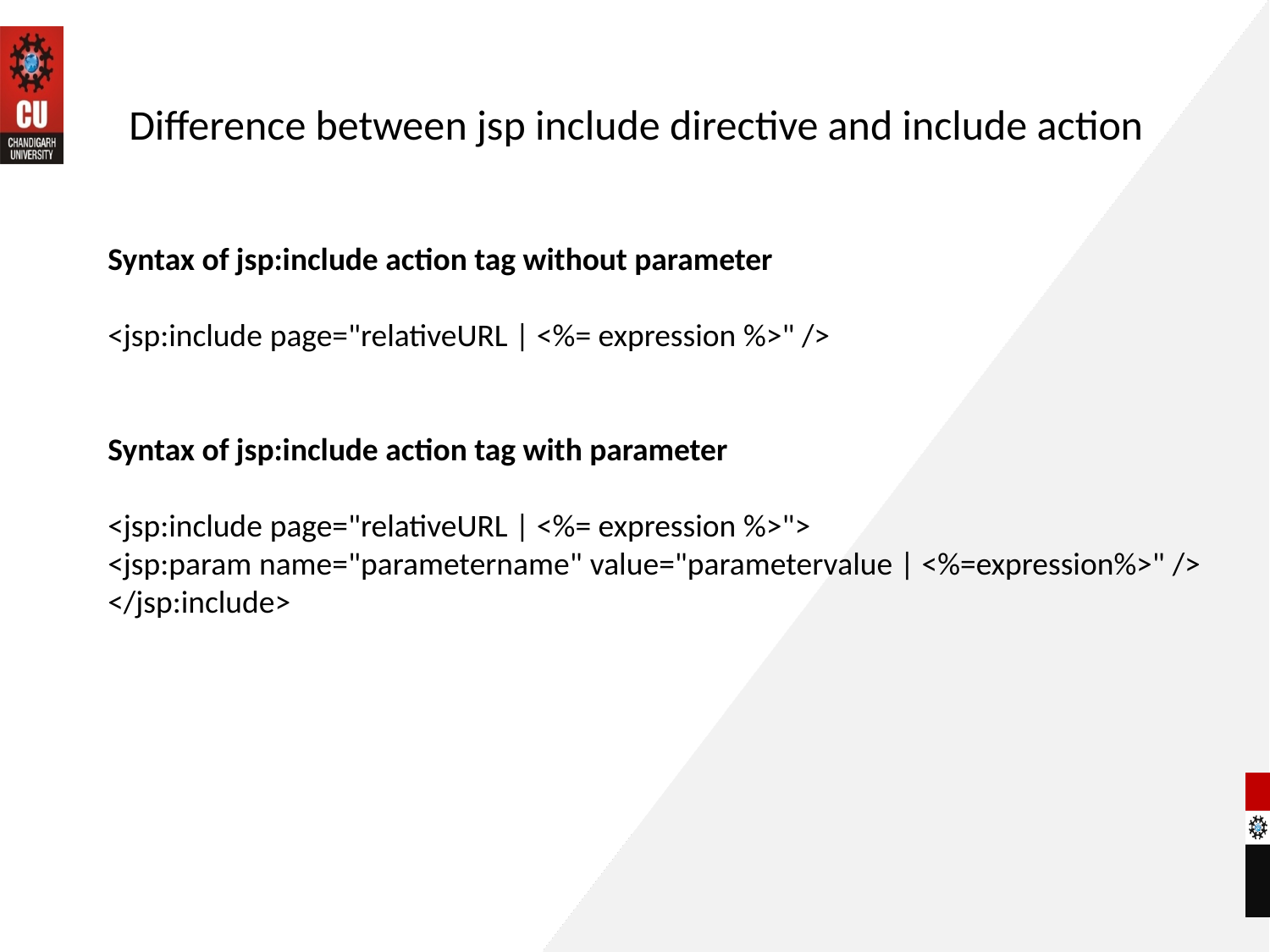

# Difference between jsp include directive and include action
Syntax of jsp:include action tag without parameter

<jsp:include page="relativeURL | <%= expression %>" />

Syntax of jsp:include action tag with parameter

<jsp:include page="relativeURL | <%= expression %>">
<jsp:param name="parametername" value="parametervalue | <%=expression%>" />
</jsp:include>